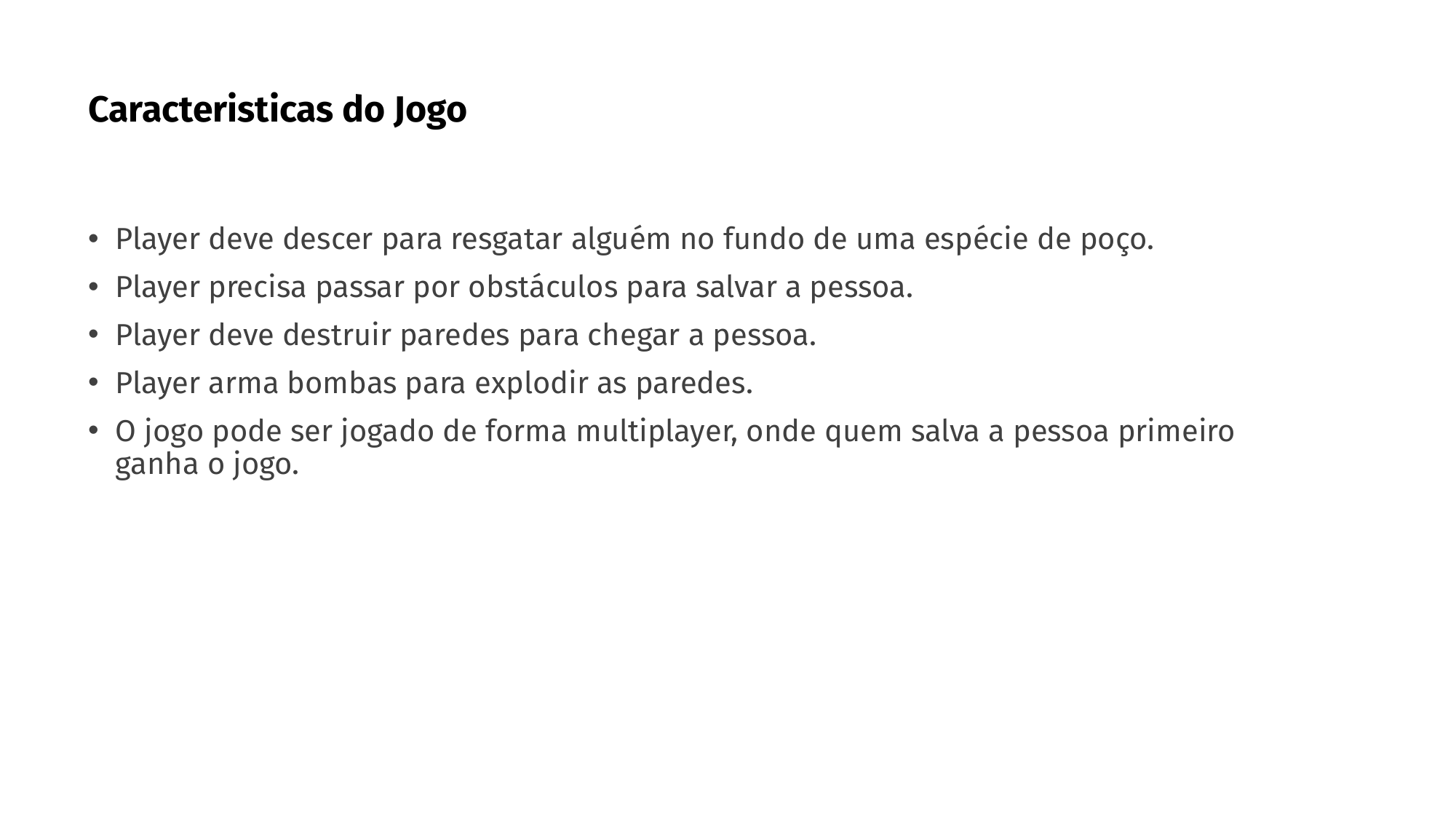

# Caracteristicas do Jogo
Player deve descer para resgatar alguém no fundo de uma espécie de poço.
Player precisa passar por obstáculos para salvar a pessoa.
Player deve destruir paredes para chegar a pessoa.
Player arma bombas para explodir as paredes.
O jogo pode ser jogado de forma multiplayer, onde quem salva a pessoa primeiro ganha o jogo.